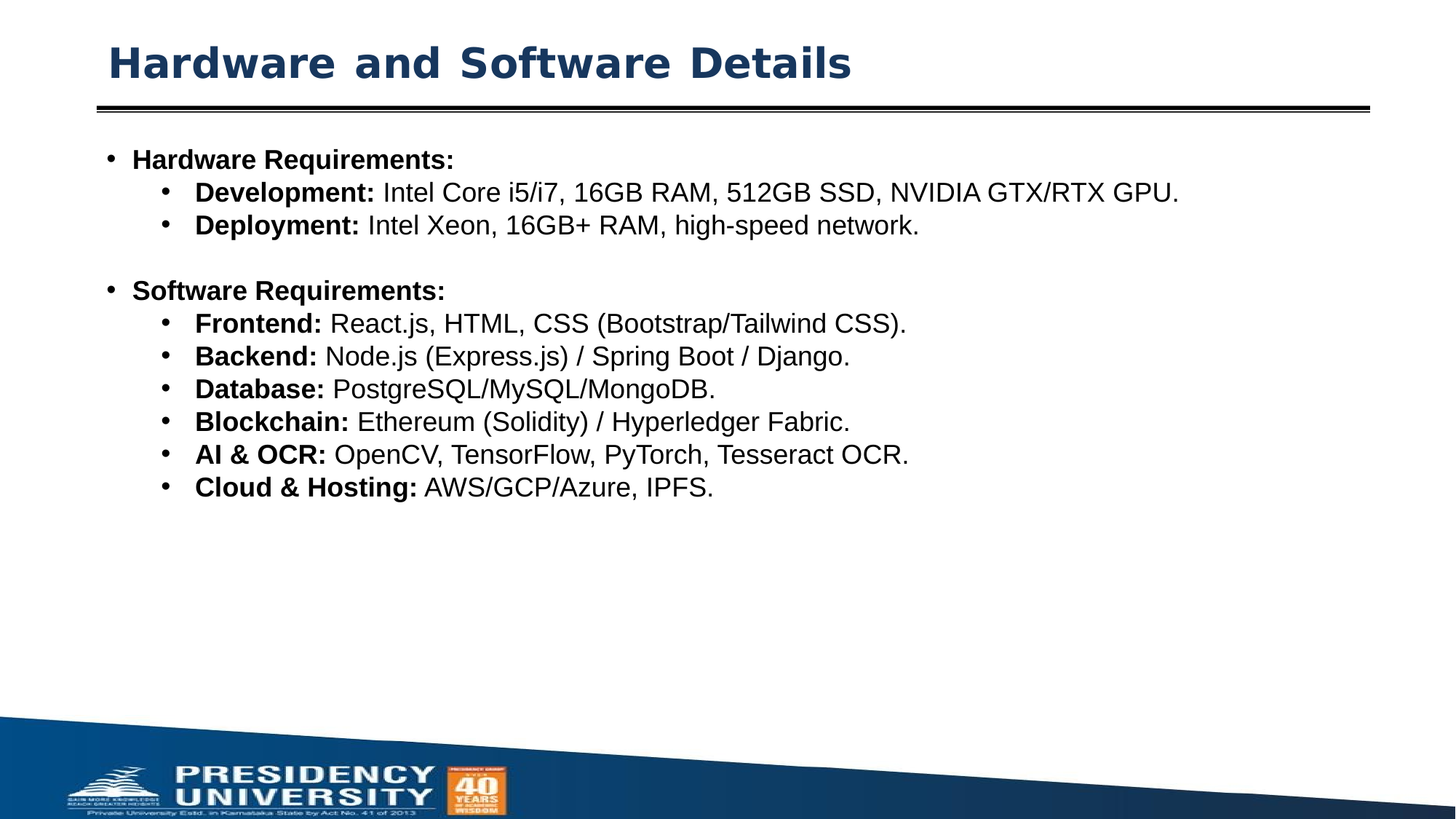

# Hardware and Software Details
Hardware Requirements:
Development: Intel Core i5/i7, 16GB RAM, 512GB SSD, NVIDIA GTX/RTX GPU.
Deployment: Intel Xeon, 16GB+ RAM, high-speed network.

Software Requirements:
Frontend: React.js, HTML, CSS (Bootstrap/Tailwind CSS).
Backend: Node.js (Express.js) / Spring Boot / Django.
Database: PostgreSQL/MySQL/MongoDB.
Blockchain: Ethereum (Solidity) / Hyperledger Fabric.
AI & OCR: OpenCV, TensorFlow, PyTorch, Tesseract OCR.
Cloud & Hosting: AWS/GCP/Azure, IPFS.